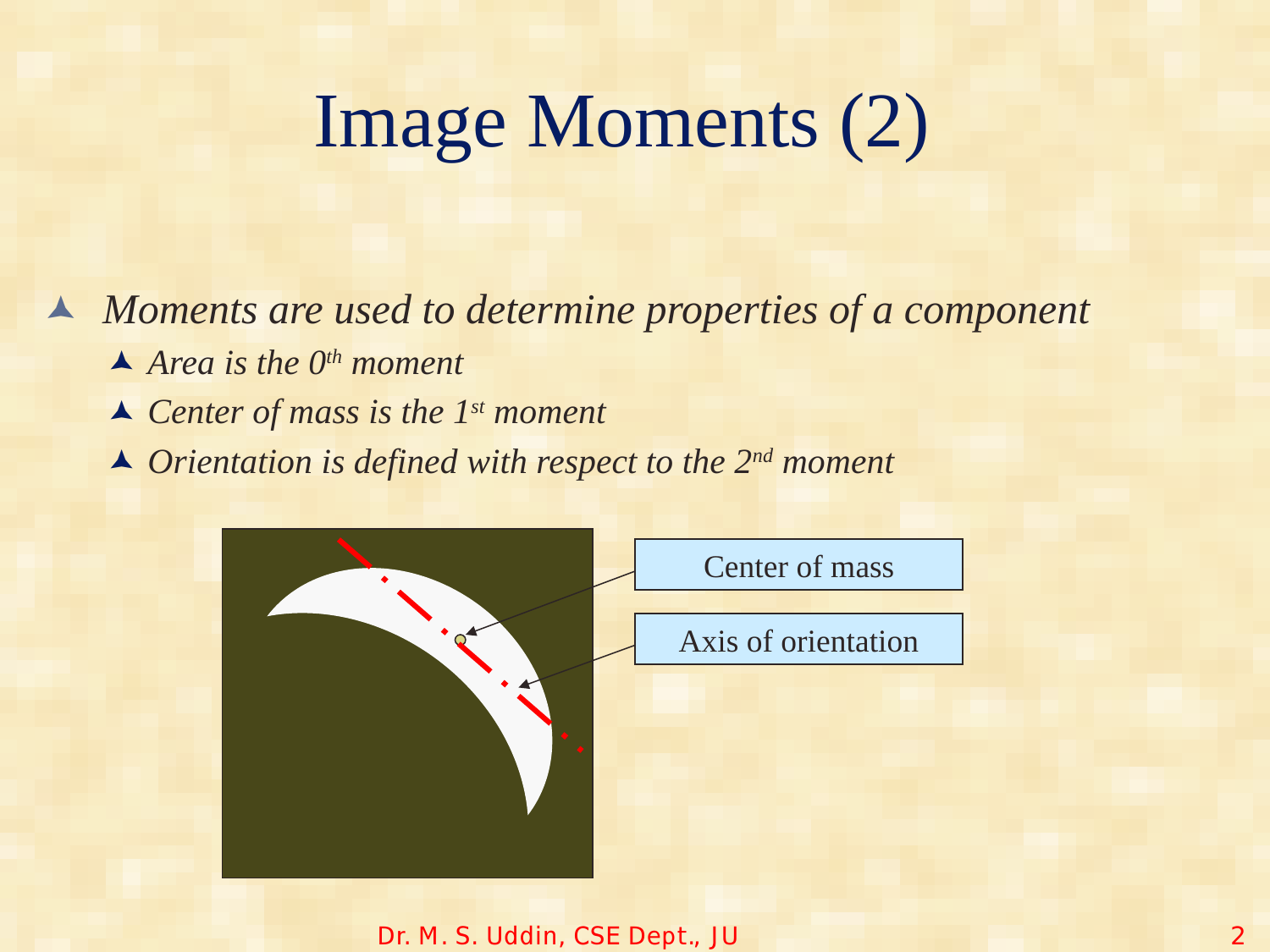

# Image Moments (2)
 Moments are used to determine properties of a component
Area is the 0th moment
Center of mass is the 1st moment
Orientation is defined with respect to the 2nd moment

Axis of orientation
Center of mass

Dr. M. S. Uddin, CSE Dept., JU
2